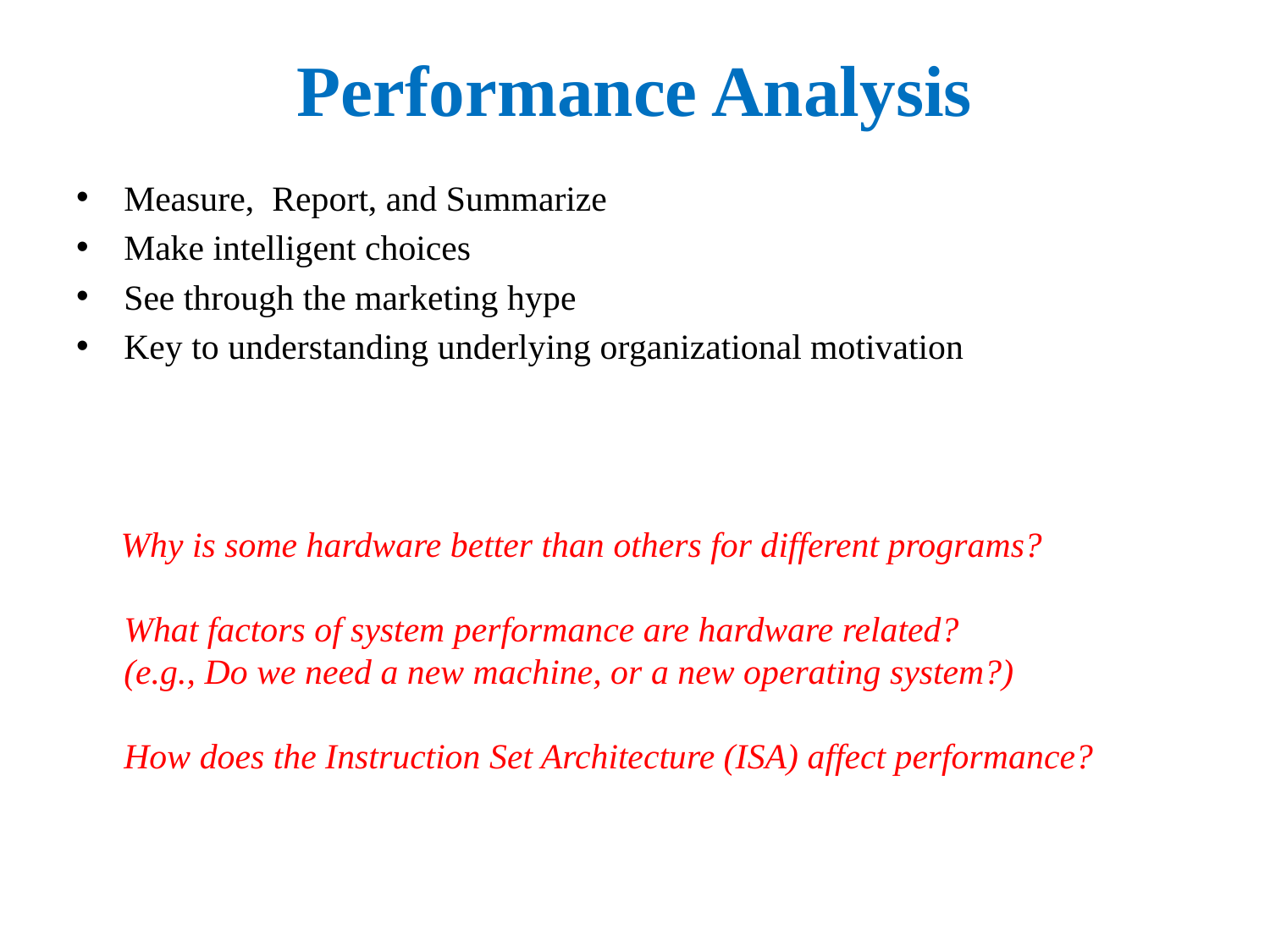

# Performance Analysis
Measure,  Report, and Summarize
Make intelligent choices
See through the marketing hype
Key to understanding underlying organizational motivation

     Why is some hardware better than others for different programs?
What factors of system performance are hardware related?
(e.g., Do we need a new machine, or a new operating system?)
How does the Instruction Set Architecture (ISA) affect performance?